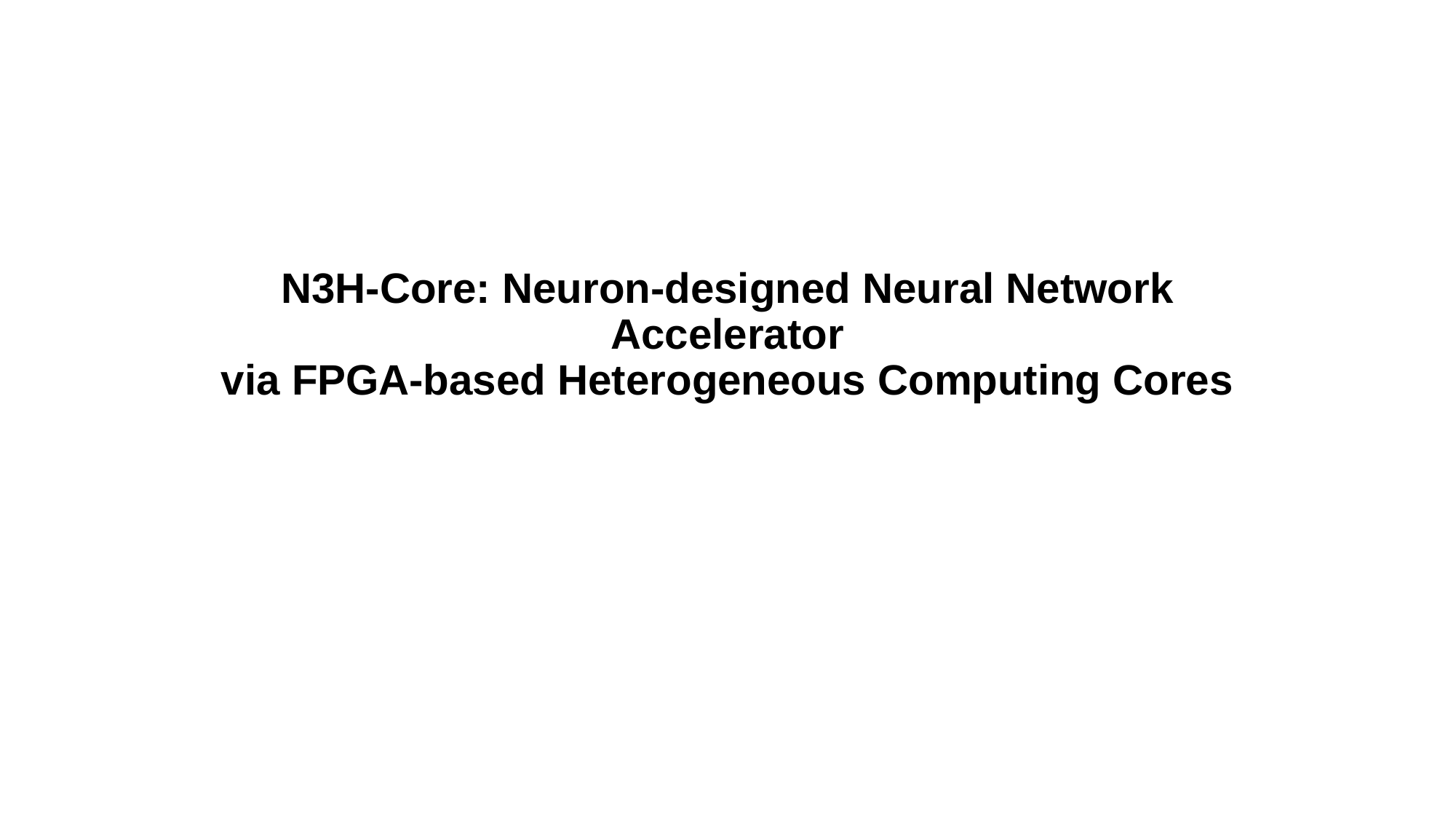

# N3H-Core: Neuron-designed Neural Network Accelerator via FPGA-based Heterogeneous Computing Cores